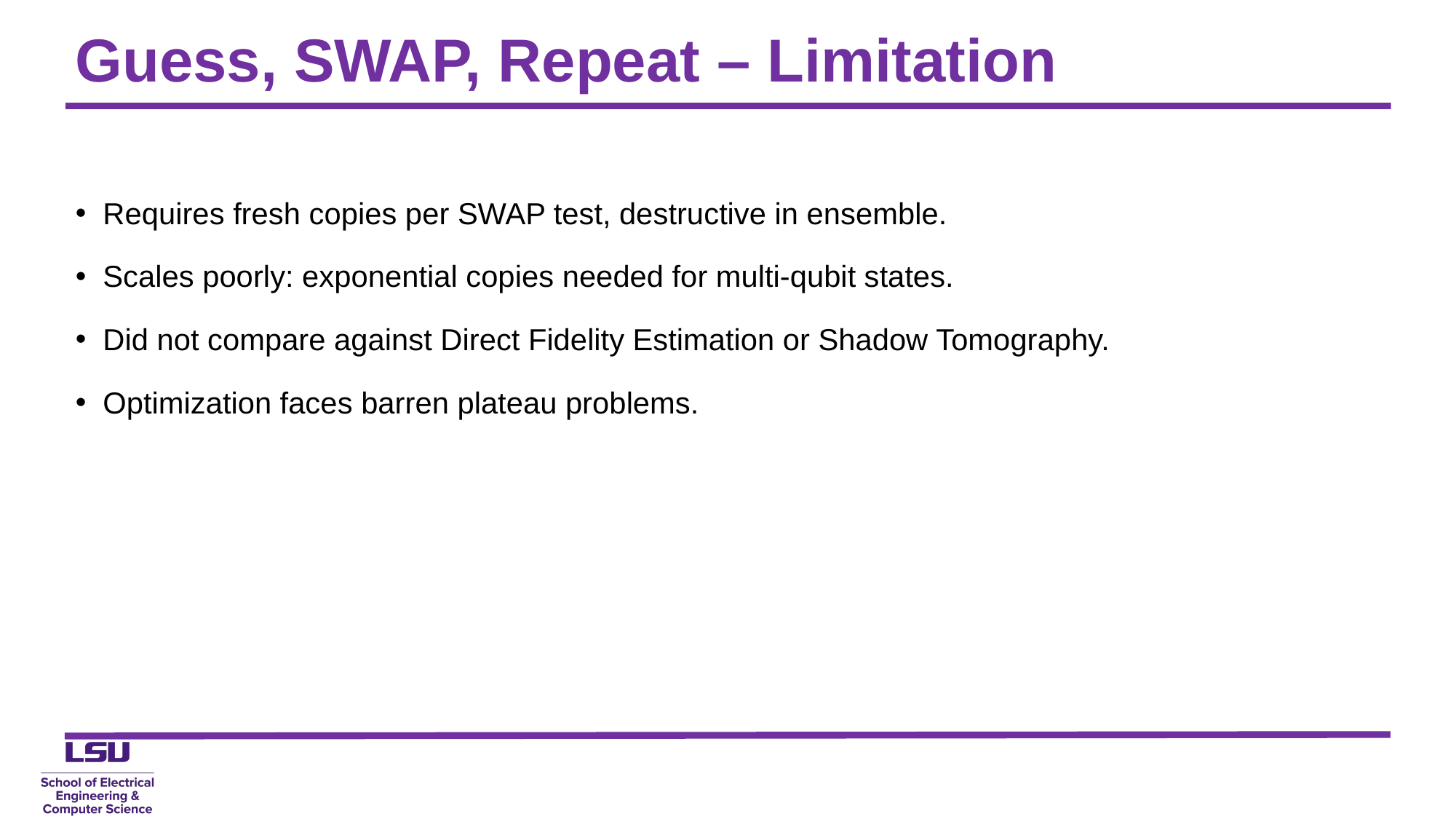

# Guess, SWAP, Repeat – Limitation

Requires fresh copies per SWAP test, destructive in ensemble.
Scales poorly: exponential copies needed for multi-qubit states.
Did not compare against Direct Fidelity Estimation or Shadow Tomography.
Optimization faces barren plateau problems.